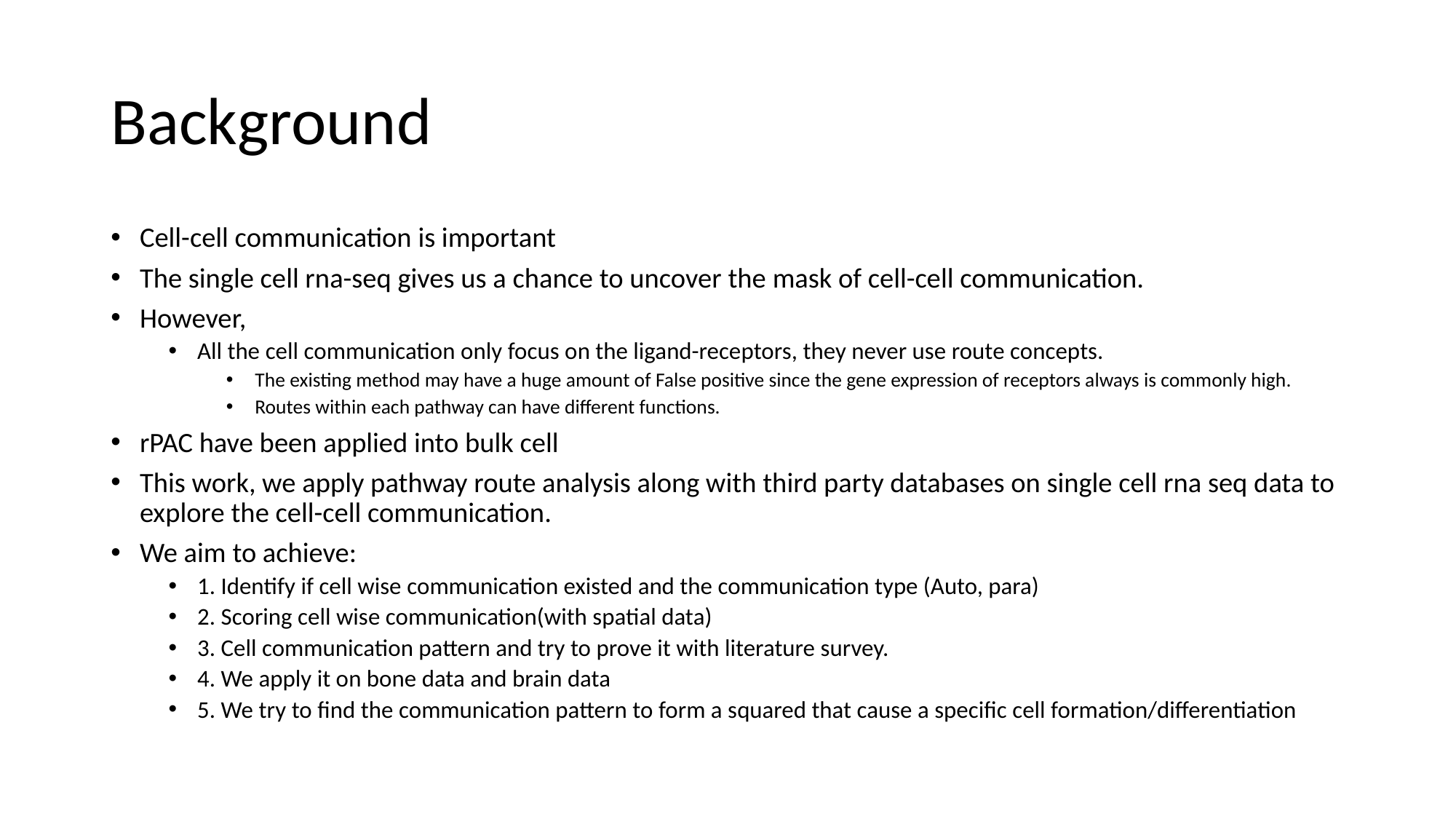

# Background
Cell-cell communication is important
The single cell rna-seq gives us a chance to uncover the mask of cell-cell communication.
However,
All the cell communication only focus on the ligand-receptors, they never use route concepts.
The existing method may have a huge amount of False positive since the gene expression of receptors always is commonly high.
Routes within each pathway can have different functions.
rPAC have been applied into bulk cell
This work, we apply pathway route analysis along with third party databases on single cell rna seq data to explore the cell-cell communication.
We aim to achieve:
1. Identify if cell wise communication existed and the communication type (Auto, para)
2. Scoring cell wise communication(with spatial data)
3. Cell communication pattern and try to prove it with literature survey.
4. We apply it on bone data and brain data
5. We try to find the communication pattern to form a squared that cause a specific cell formation/differentiation